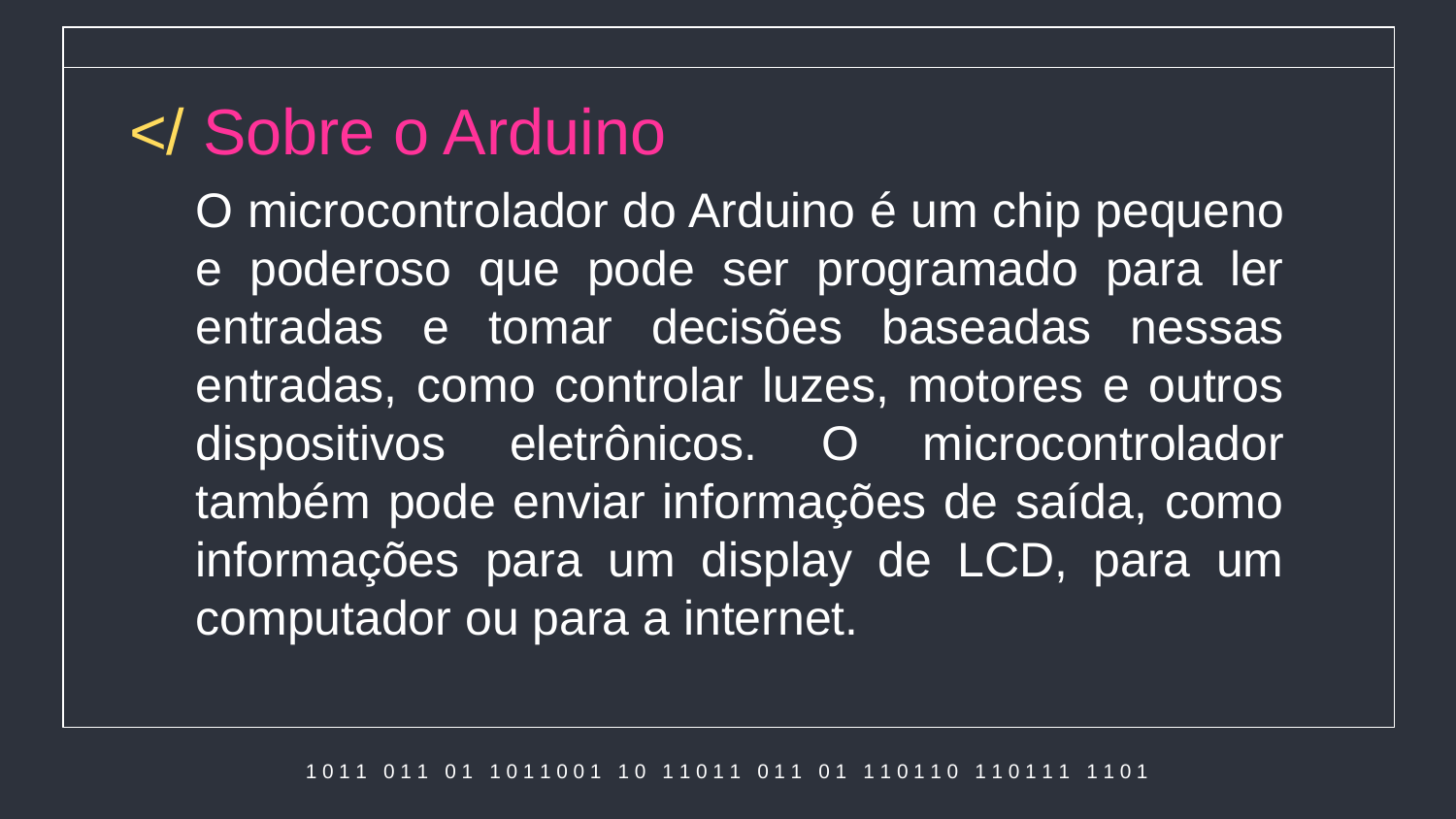

# </ Sobre o Arduino
O microcontrolador do Arduino é um chip pequeno e poderoso que pode ser programado para ler entradas e tomar decisões baseadas nessas entradas, como controlar luzes, motores e outros dispositivos eletrônicos. O microcontrolador também pode enviar informações de saída, como informações para um display de LCD, para um computador ou para a internet.